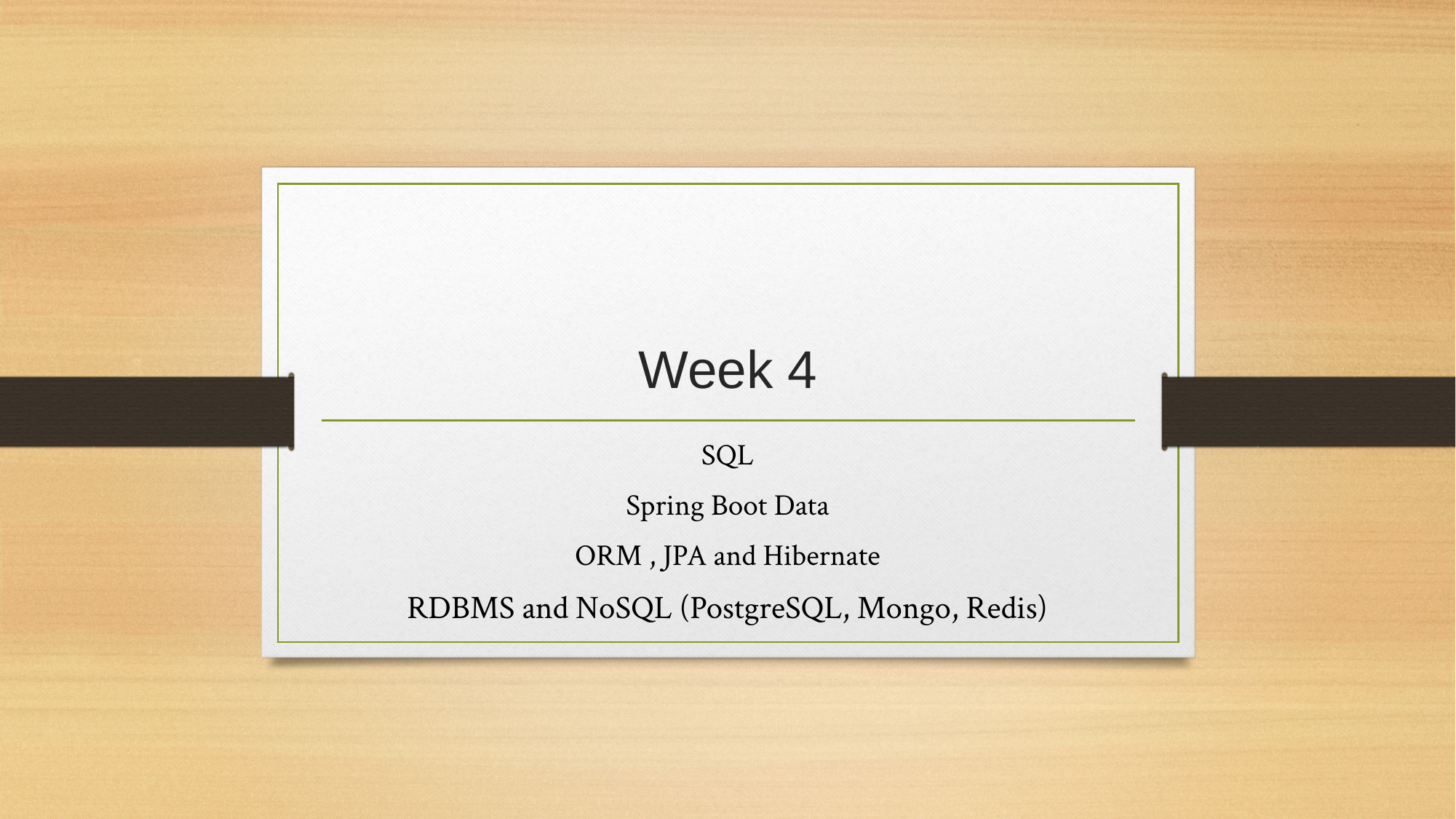

# Week 4
SQL
Spring Boot Data
ORM , JPA and Hibernate
RDBMS and NoSQL (PostgreSQL, Mongo, Redis)